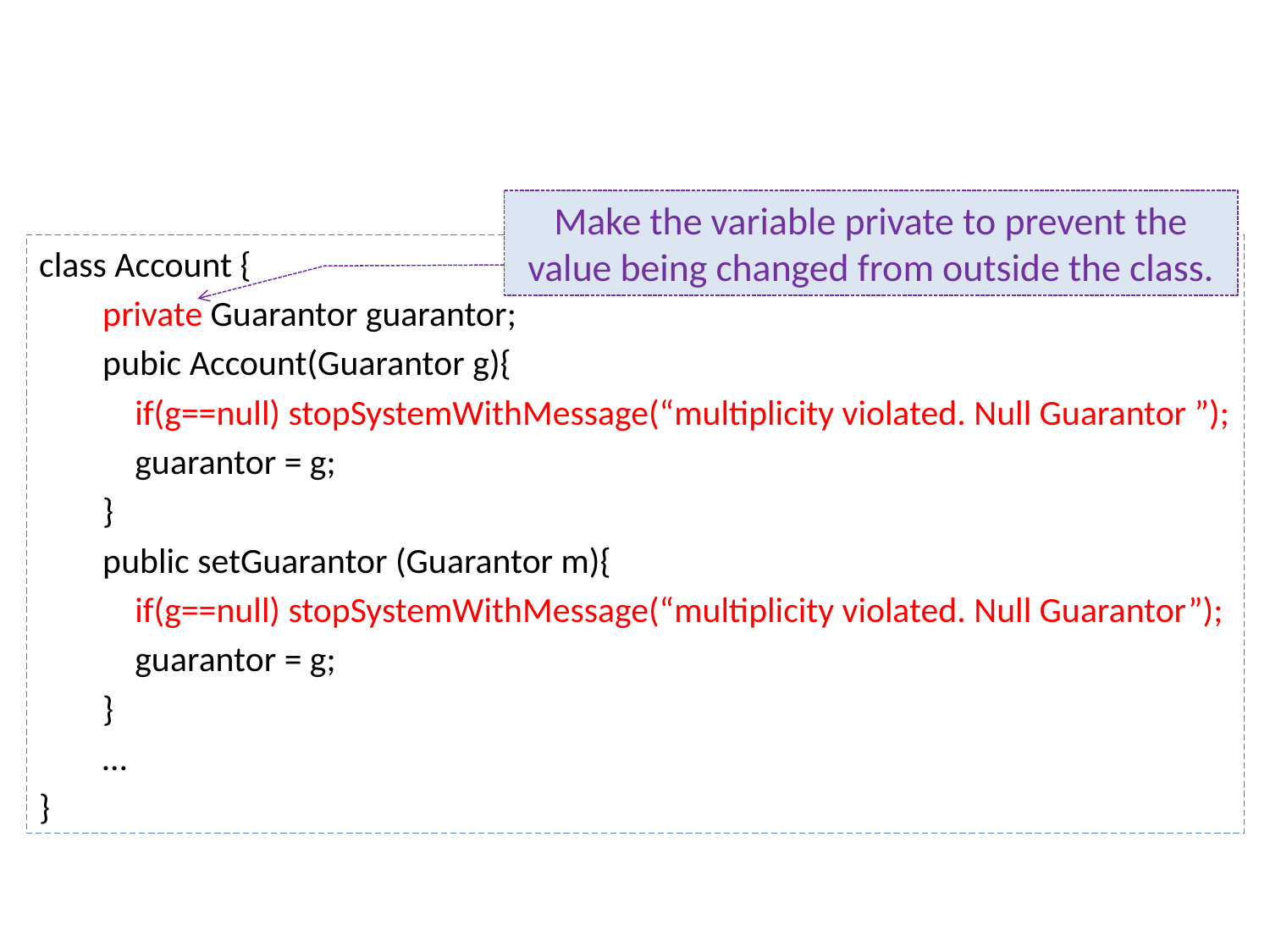

Make the variable private to prevent the value being changed from outside the class.
class Account {
private Guarantor guarantor;
pubic Account(Guarantor g){
    if(g==null) stopSystemWithMessage(“multiplicity violated. Null Guarantor ”);
    guarantor = g;
}
public setGuarantor (Guarantor m){
    if(g==null) stopSystemWithMessage(“multiplicity violated. Null Guarantor”);
    guarantor = g;
}
…
}